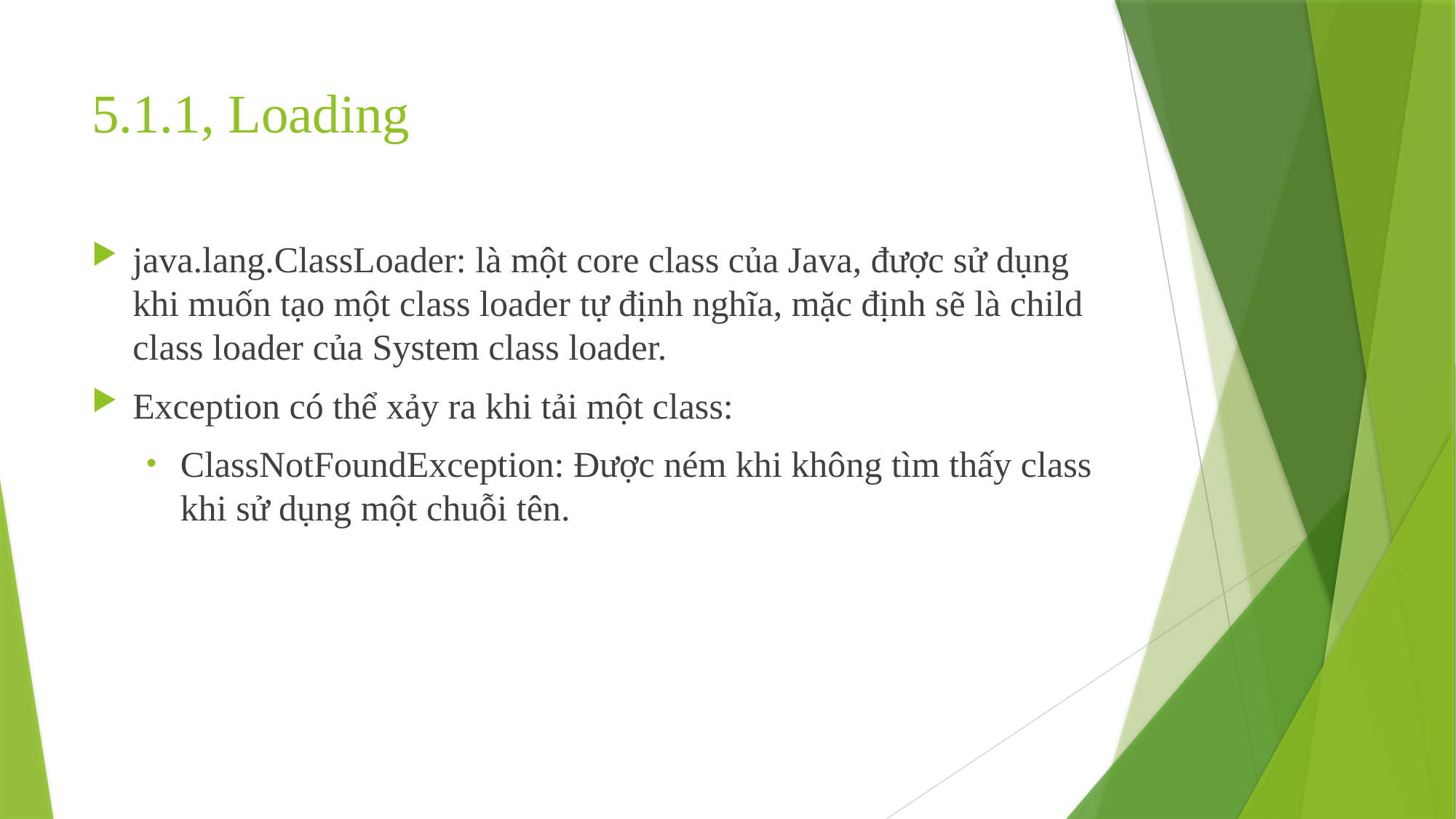

# 5.1.1, Loading
java.lang.ClassLoader: là một core class của Java, được sử dụng khi muốn tạo một class loader tự định nghĩa, mặc định sẽ là child class loader của System class loader.
Exception có thể xảy ra khi tải một class:
ClassNotFoundException: Được ném khi không tìm thấy class khi sử dụng một chuỗi tên.